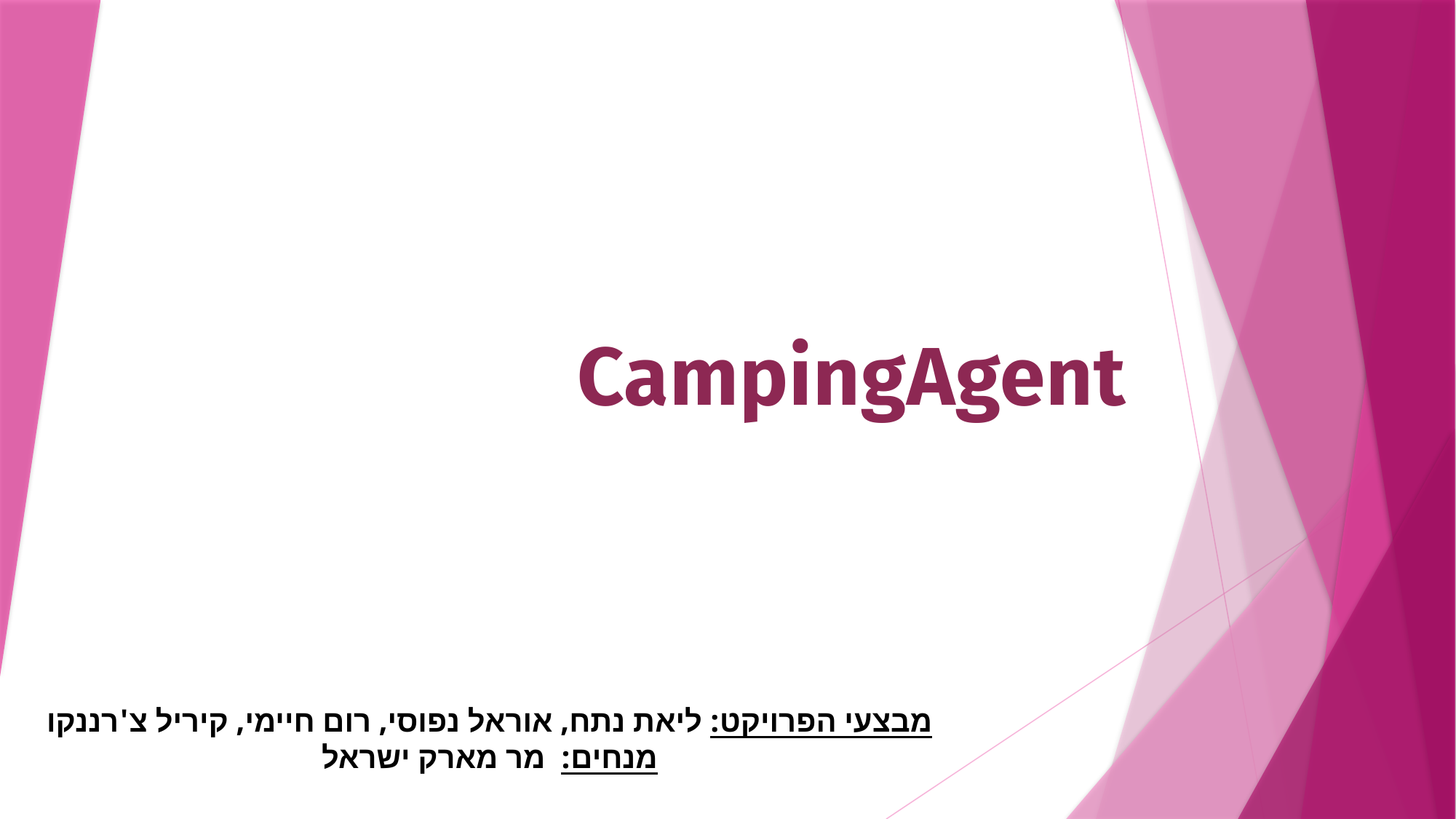

CampingAgent
מבצעי הפרויקט: ליאת נתח, אוראל נפוסי, רום חיימי, קיריל צ'רננקו
מנחים:  מר מארק ישראל